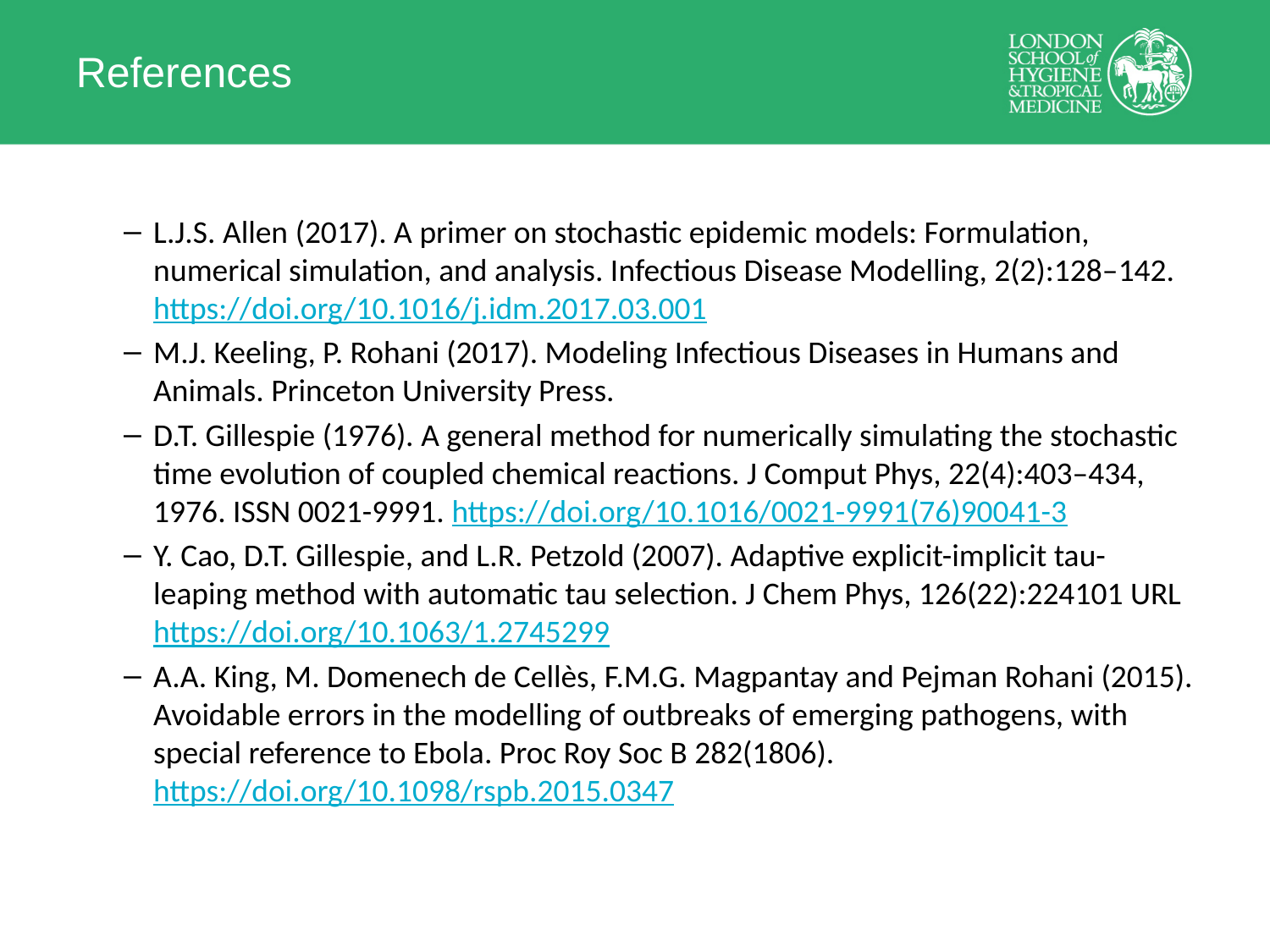

# References
L.J.S. Allen (2017). A primer on stochastic epidemic models: Formulation, numerical simulation, and analysis. Infectious Disease Modelling, 2(2):128–142. https://doi.org/10.1016/j.idm.2017.03.001
M.J. Keeling, P. Rohani (2017). Modeling Infectious Diseases in Humans and Animals. Princeton University Press.
D.T. Gillespie (1976). A general method for numerically simulating the stochastic time evolution of coupled chemical reactions. J Comput Phys, 22(4):403–434, 1976. ISSN 0021-9991. https://doi.org/10.1016/0021-9991(76)90041-3
Y. Cao, D.T. Gillespie, and L.R. Petzold (2007). Adaptive explicit-implicit tau-leaping method with automatic tau selection. J Chem Phys, 126(22):224101 URL https://doi.org/10.1063/1.2745299
A.A. King, M. Domenech de Cellès, F.M.G. Magpantay and Pejman Rohani (2015). Avoidable errors in the modelling of outbreaks of emerging pathogens, with special reference to Ebola. Proc Roy Soc B 282(1806). https://doi.org/10.1098/rspb.2015.0347